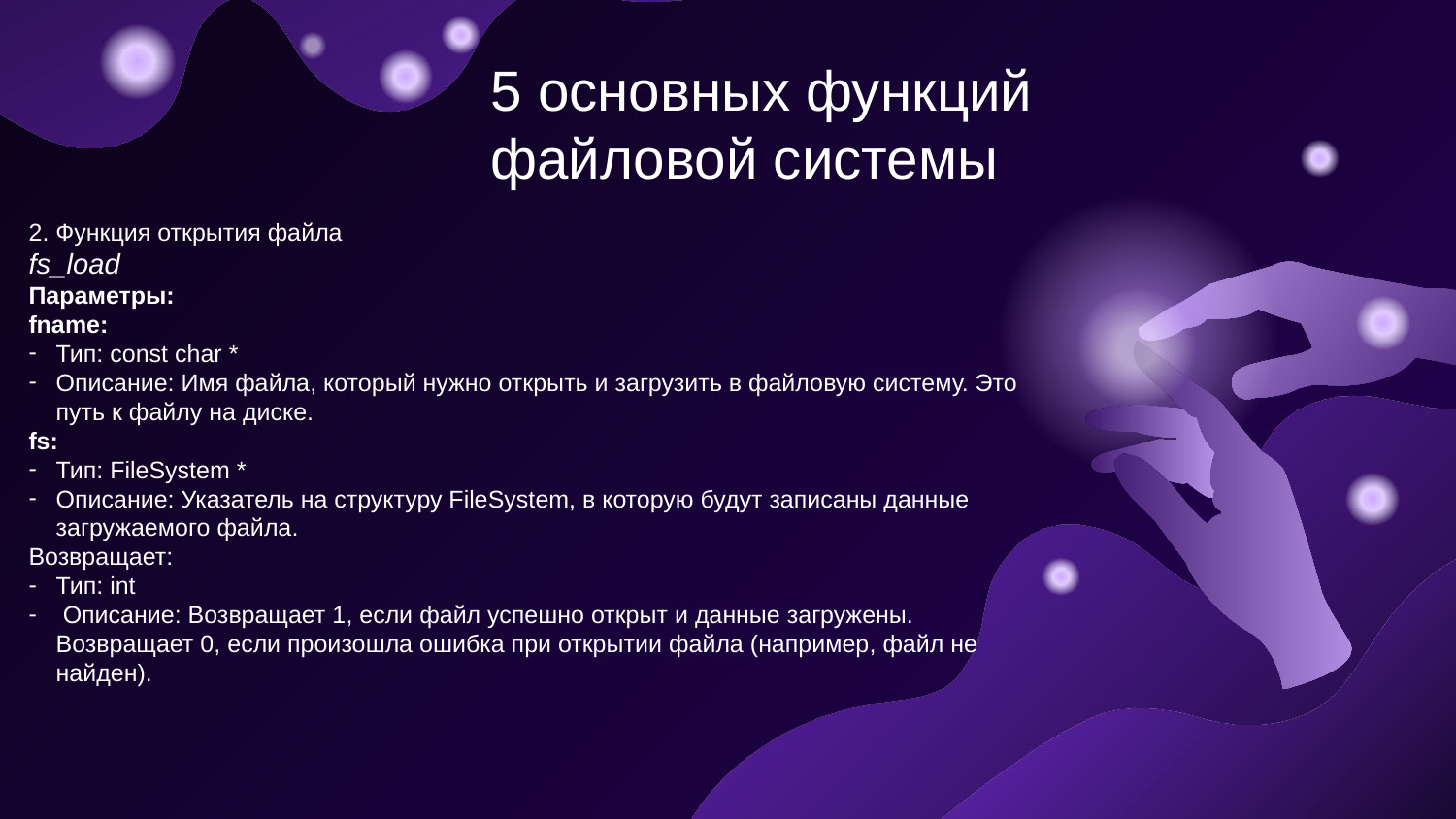

# 5 основных функций файловой системы

2. Функция открытия файла
fs_load
Параметры:
fname:
Тип: const char *
Описание: Имя файла, который нужно открыть и загрузить в файловую систему. Это путь к файлу на диске.
fs:
Тип: FileSystem *
Описание: Указатель на структуру FileSystem, в которую будут записаны данные загружаемого файла.
Возвращает:
Тип: int
 Описание: Возвращает 1, если файл успешно открыт и данные загружены.  Возвращает 0, если произошла ошибка при открытии файла (например, файл не найден).